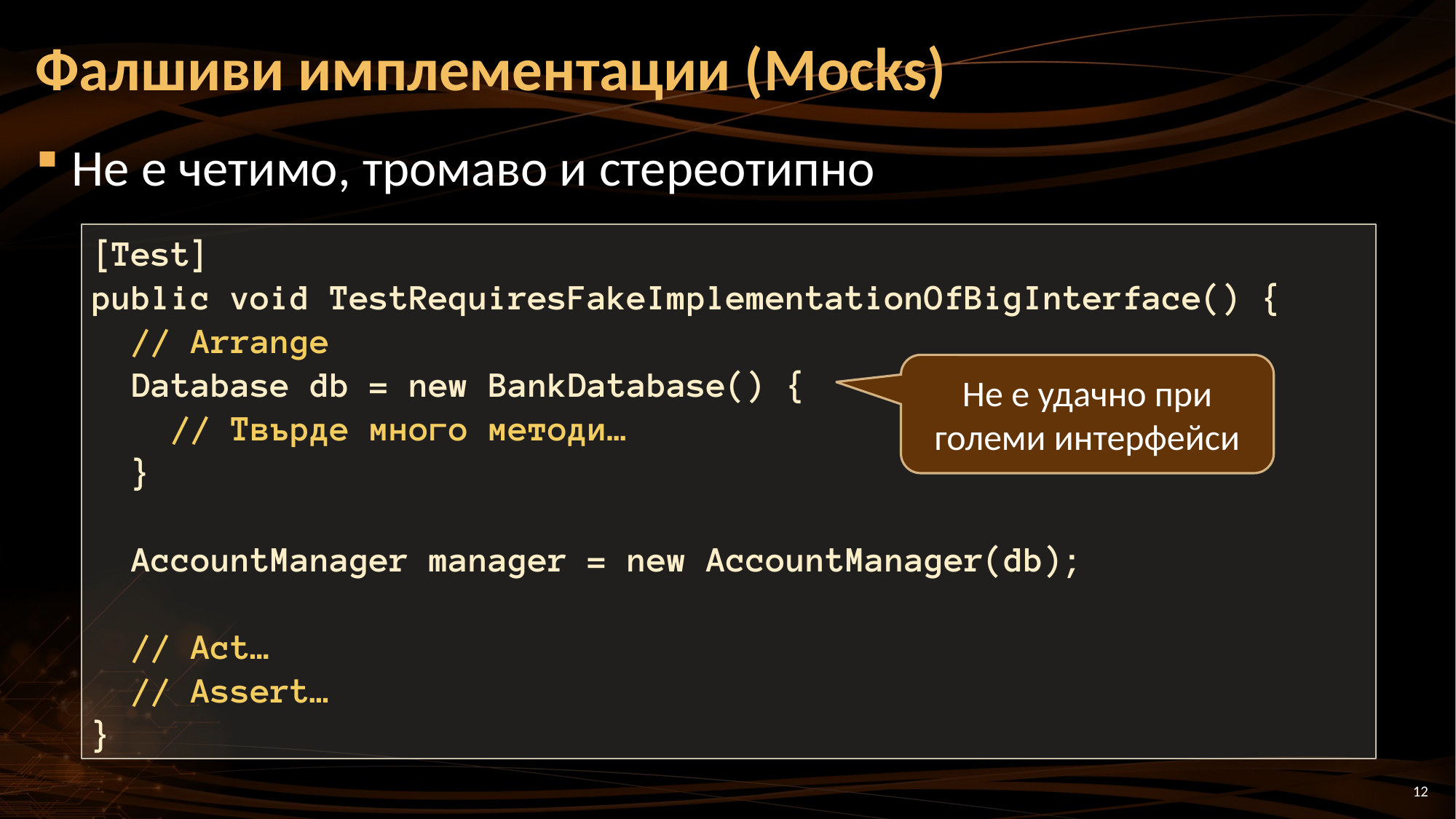

# Фалшиви имплементации (Mocks)
Не е четимо, тромаво и стереотипно

[Test]
public void TestRequiresFakeImplementationOfBigInterface() {
  // Arrange
  Database db = new BankDatabase() {
    // Твърде много методи…
  }

  AccountManager manager = new AccountManager(db);

  // Act…
  // Assert…
}
Не е удачно при големи интерфейси
12